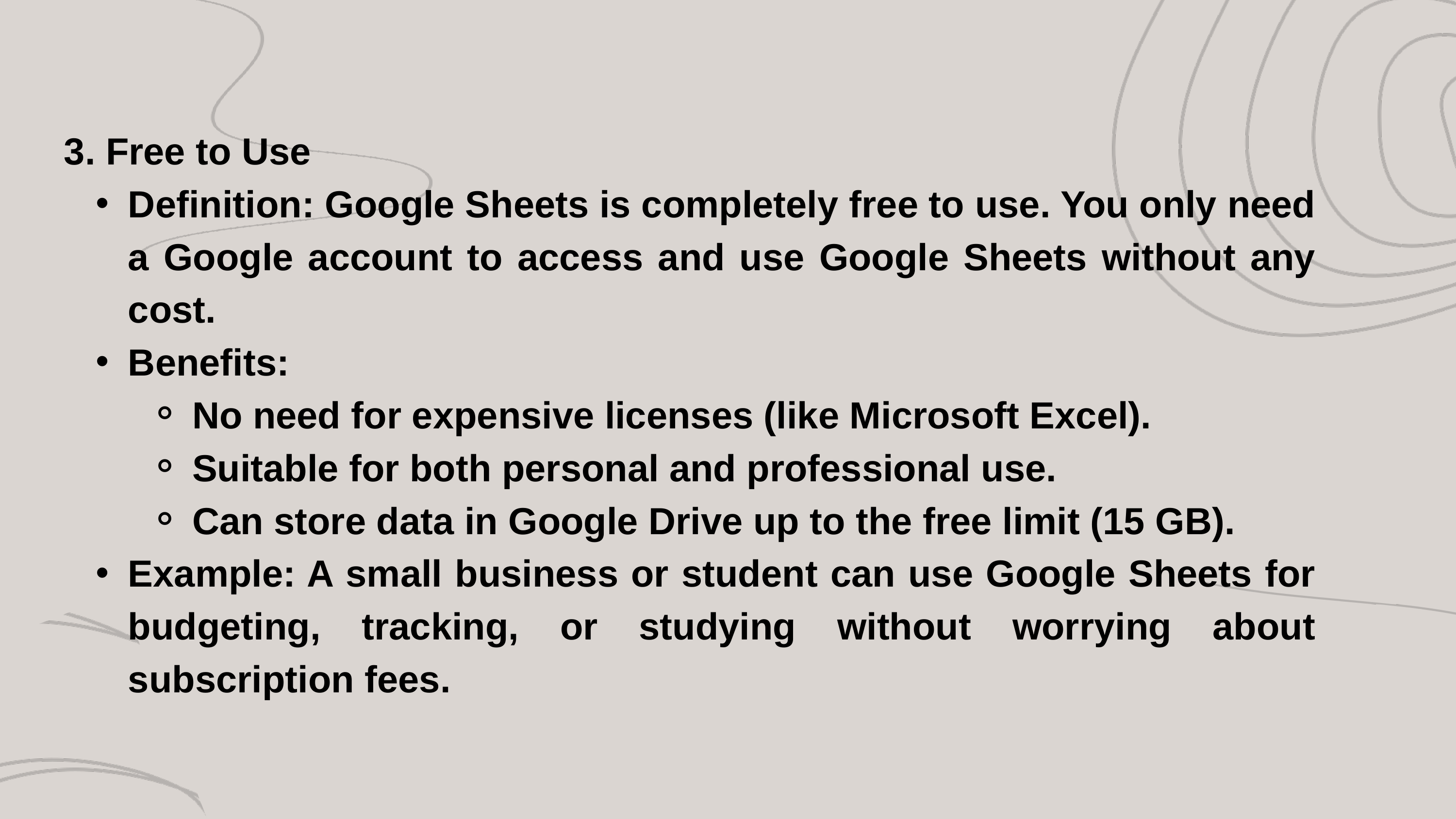

3. Free to Use
Definition: Google Sheets is completely free to use. You only need a Google account to access and use Google Sheets without any cost.
Benefits:
No need for expensive licenses (like Microsoft Excel).
Suitable for both personal and professional use.
Can store data in Google Drive up to the free limit (15 GB).
Example: A small business or student can use Google Sheets for budgeting, tracking, or studying without worrying about subscription fees.